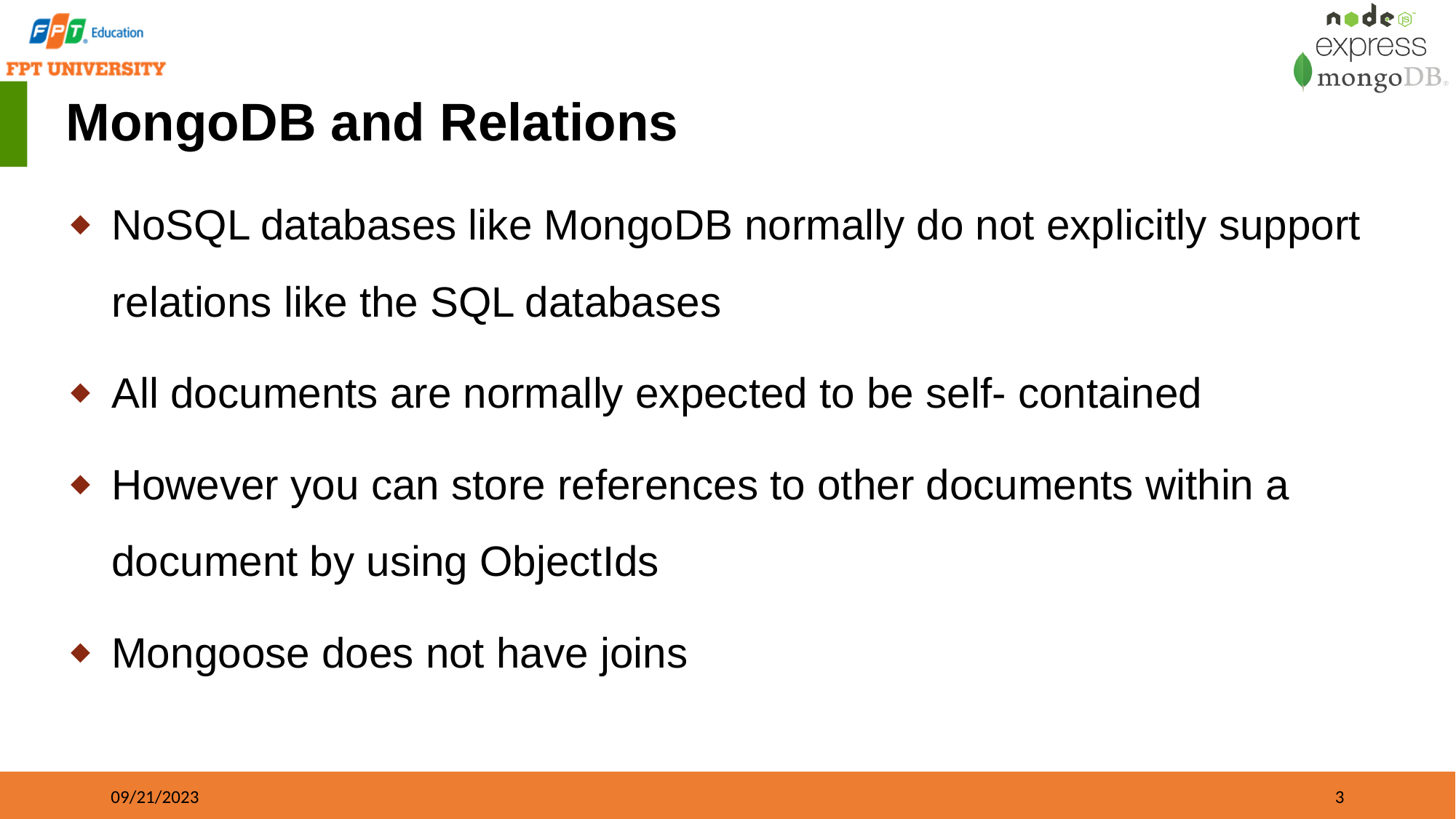

# MongoDB and Relations
NoSQL databases like MongoDB normally do not explicitly support relations like the SQL databases
All documents are normally expected to be self- contained
However you can store references to other documents within a document by using ObjectIds
Mongoose does not have joins
09/21/2023
3